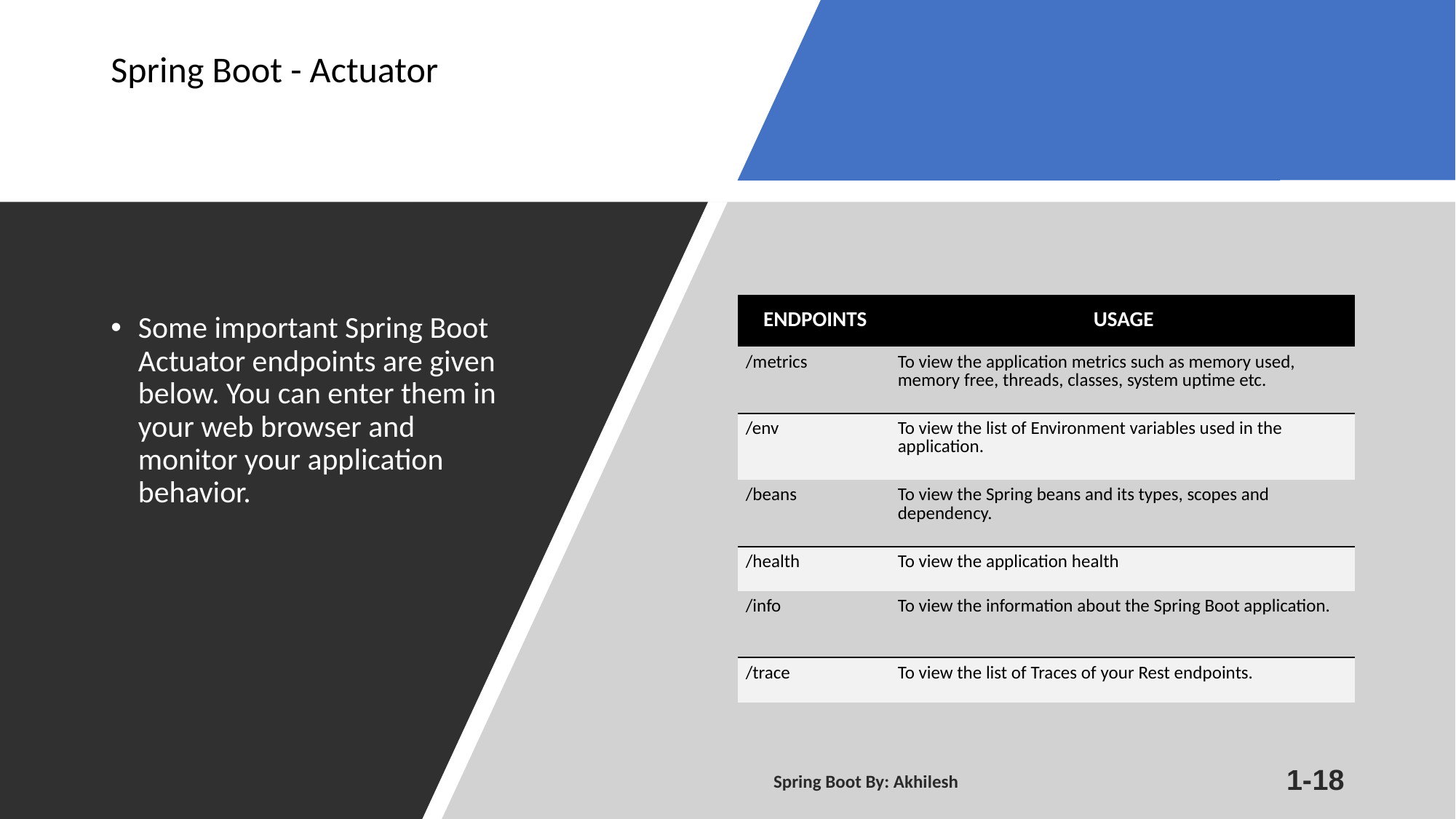

# Spring Boot - Actuator

Some important Spring Boot Actuator endpoints are given below. You can enter them in your web browser and monitor your application behavior.

| ENDPOINTS | USAGE |
| --- | --- |
| /metrics | To view the application metrics such as memory used, memory free, threads, classes, system uptime etc. |
| /env | To view the list of Environment variables used in the application. |
| /beans | To view the Spring beans and its types, scopes and dependency. |
| /health | To view the application health |
| /info | To view the information about the Spring Boot application. |
| /trace | To view the list of Traces of your Rest endpoints. |
Spring Boot By: Akhilesh
1-18